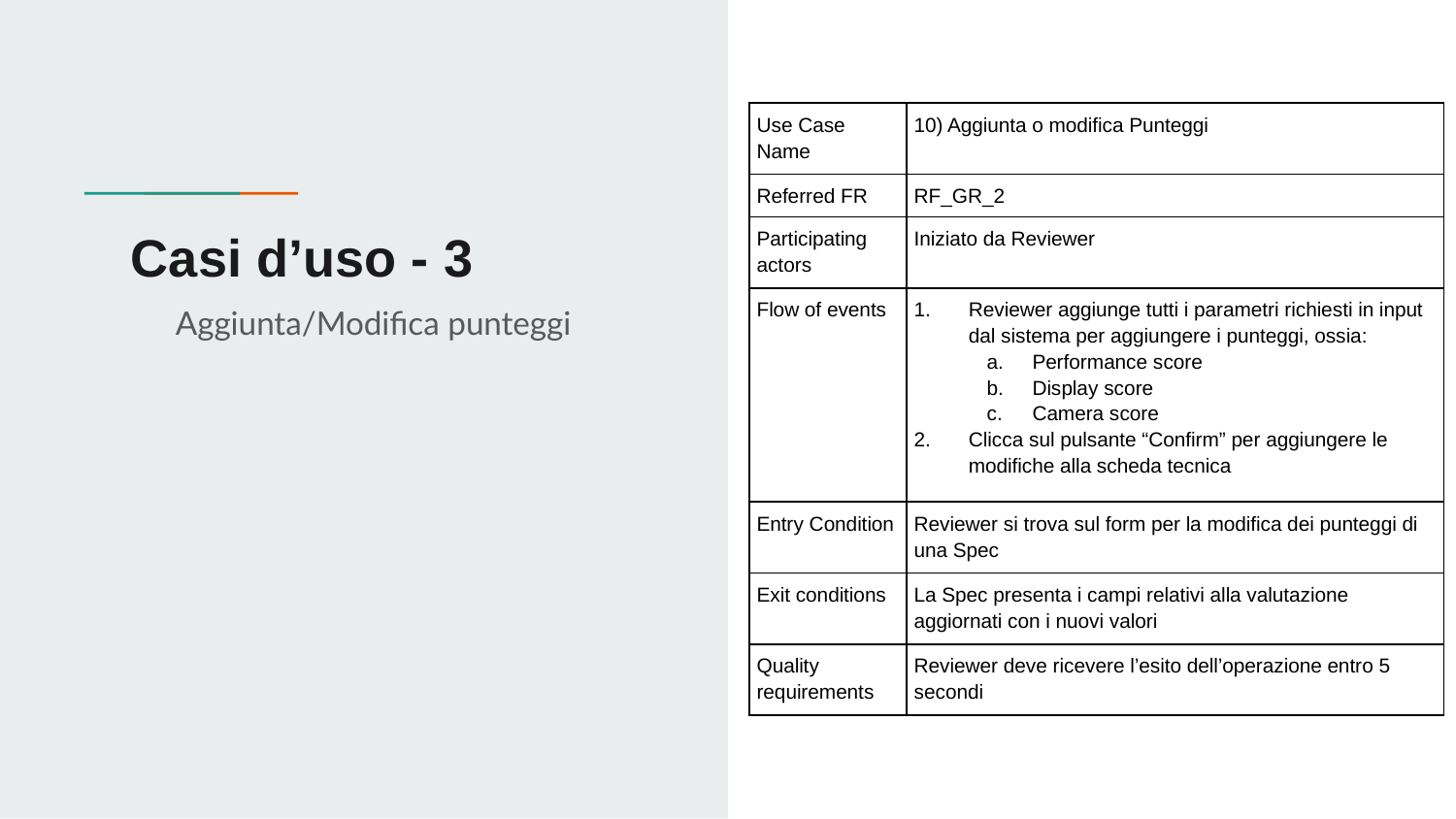

| Use Case Name | 10) Aggiunta o modifica Punteggi |
| --- | --- |
| Referred FR | RF\_GR\_2 |
| Participating actors | Iniziato da Reviewer |
| Flow of events | Reviewer aggiunge tutti i parametri richiesti in input dal sistema per aggiungere i punteggi, ossia: Performance score Display score Camera score Clicca sul pulsante “Confirm” per aggiungere le modifiche alla scheda tecnica |
| Entry Condition | Reviewer si trova sul form per la modifica dei punteggi di una Spec |
| Exit conditions | La Spec presenta i campi relativi alla valutazione aggiornati con i nuovi valori |
| Quality requirements | Reviewer deve ricevere l’esito dell’operazione entro 5 secondi |
# Casi d’uso - 3
Aggiunta/Modifica punteggi